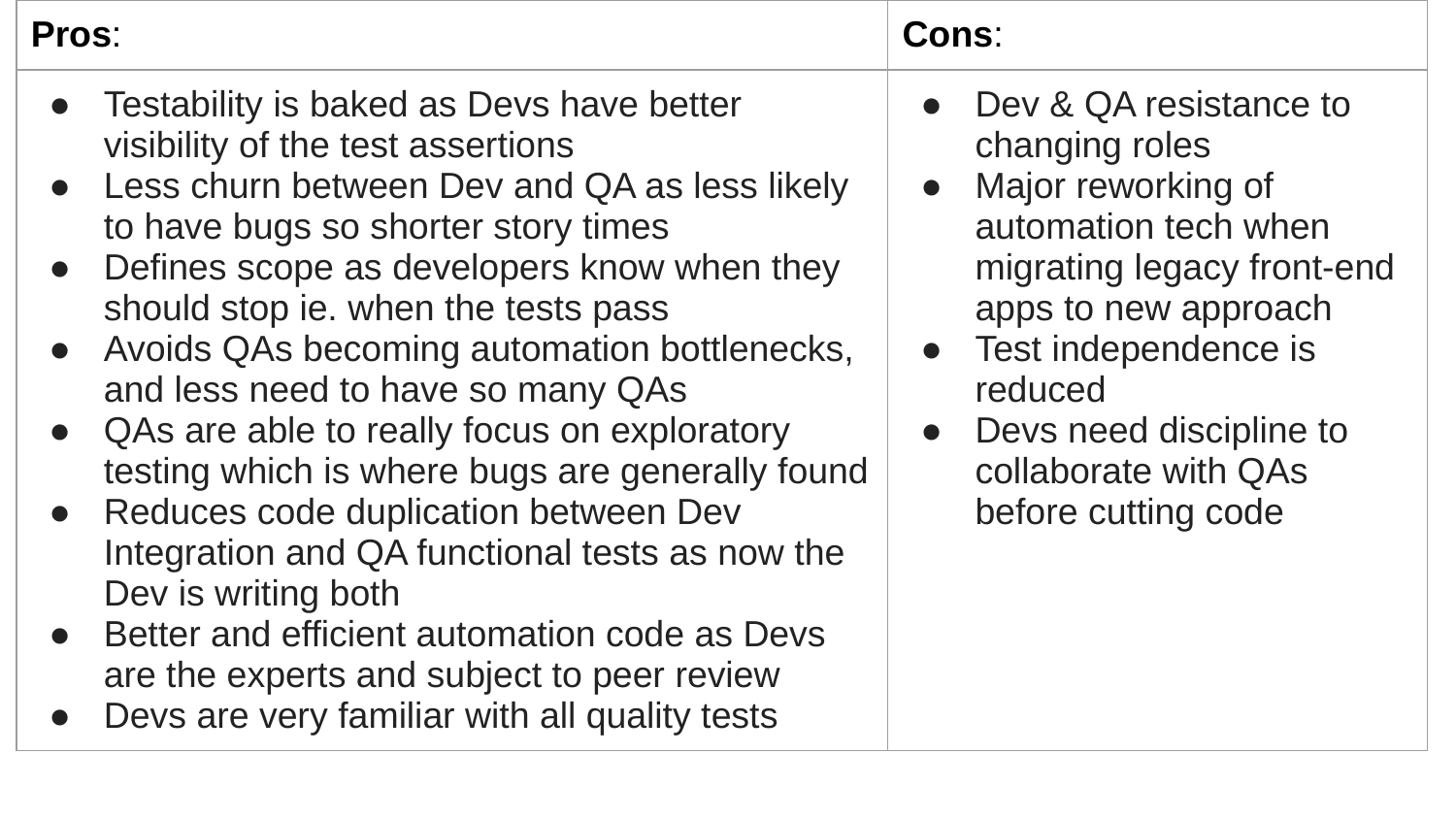

| Pros: | Cons: |
| --- | --- |
| Testability is baked as Devs have better visibility of the test assertions Less churn between Dev and QA as less likely to have bugs so shorter story times Defines scope as developers know when they should stop ie. when the tests pass Avoids QAs becoming automation bottlenecks, and less need to have so many QAs QAs are able to really focus on exploratory testing which is where bugs are generally found Reduces code duplication between Dev Integration and QA functional tests as now the Dev is writing both Better and efficient automation code as Devs are the experts and subject to peer review Devs are very familiar with all quality tests | Dev & QA resistance to changing roles Major reworking of automation tech when migrating legacy front-end apps to new approach Test independence is reduced Devs need discipline to collaborate with QAs before cutting code |